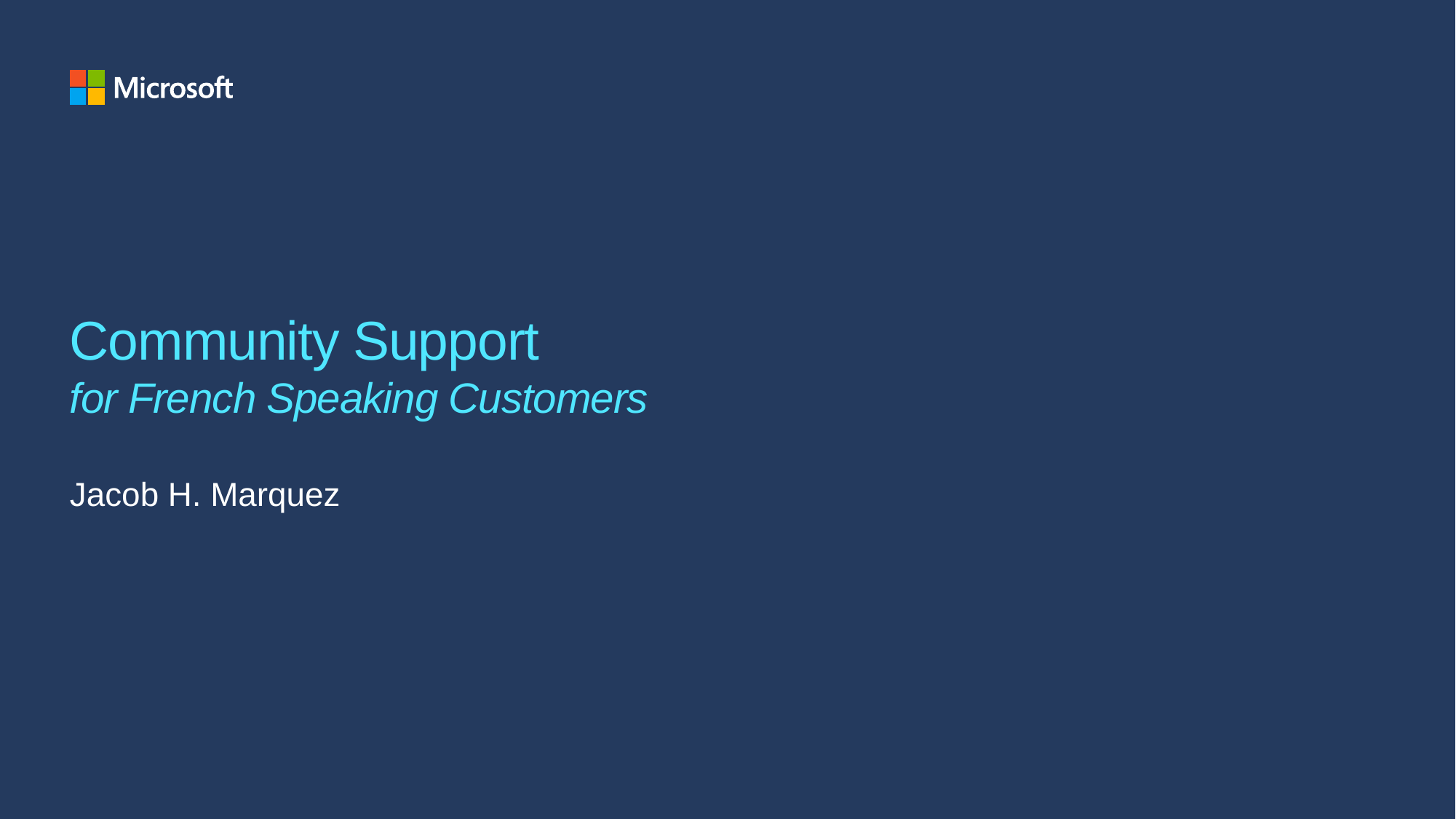

# Community Support for French Speaking Customers
Jacob H. Marquez